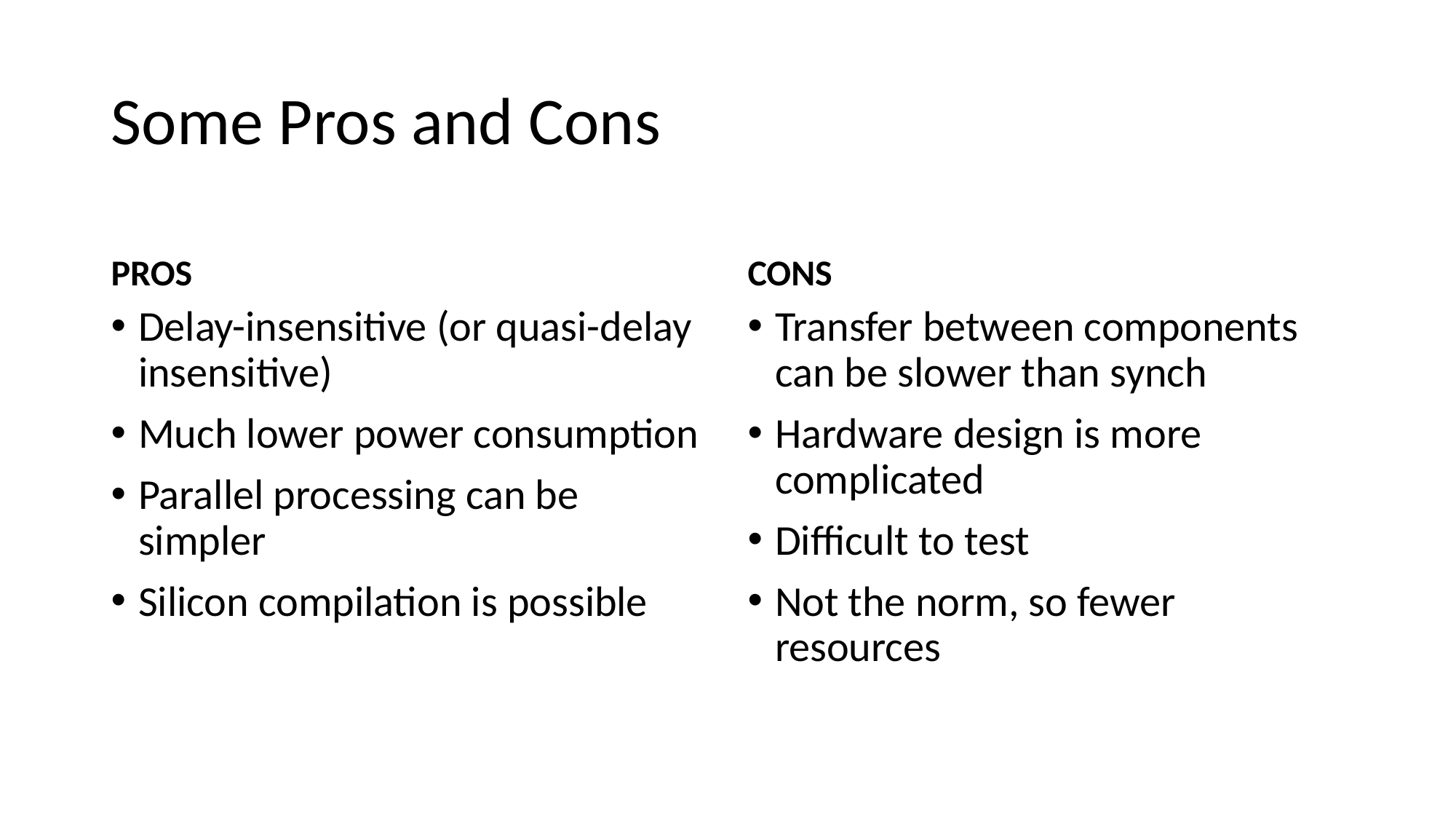

# Some Pros and Cons
PROS
CONS
Delay-insensitive (or quasi-delay insensitive)
Much lower power consumption
Parallel processing can be simpler
Silicon compilation is possible
Transfer between components can be slower than synch
Hardware design is more complicated
Difficult to test
Not the norm, so fewer resources